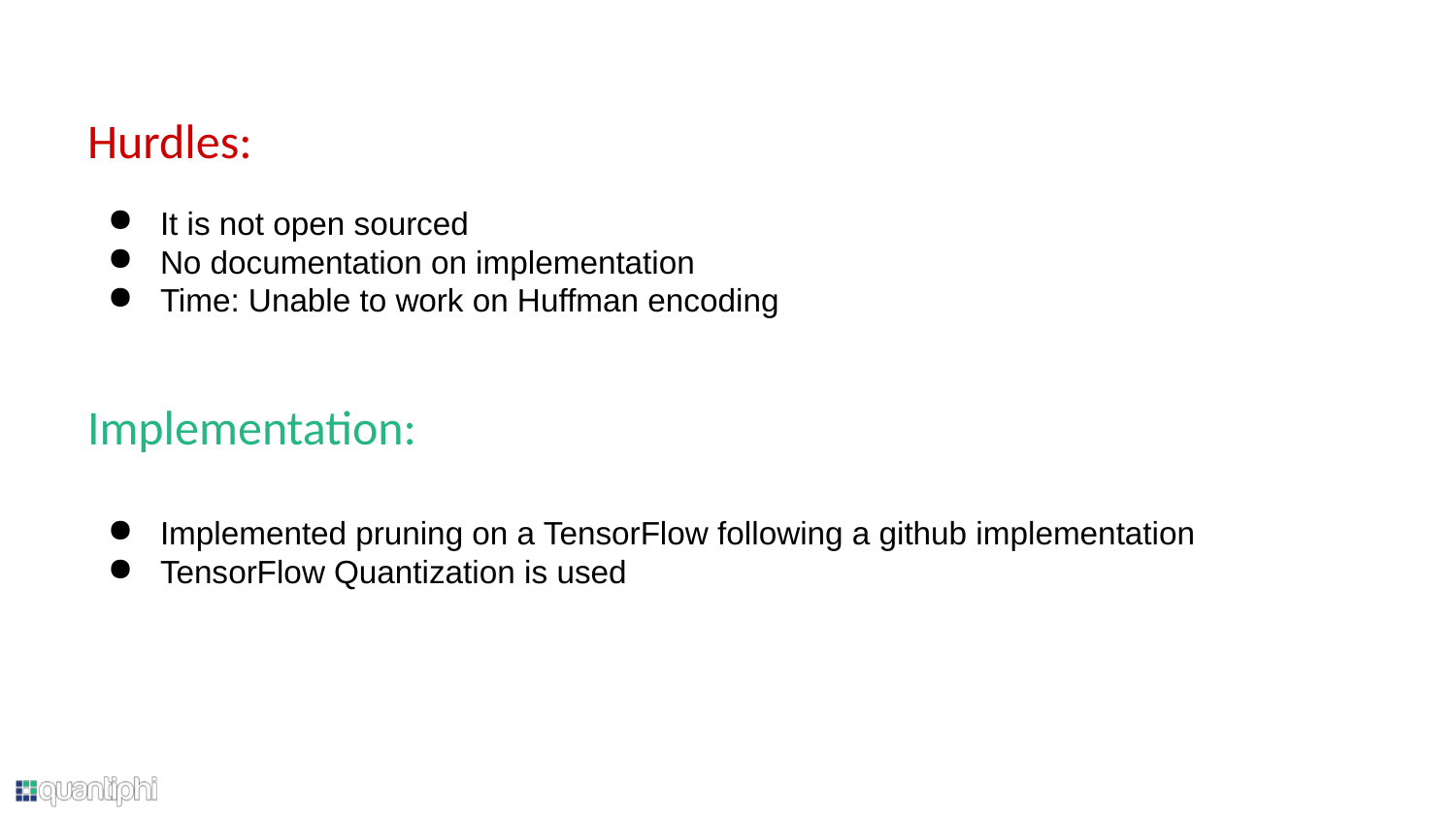

Hurdles:

It is not open sourced
No documentation on implementation
Time: Unable to work on Huffman encoding

Implementation:

Implemented pruning on a TensorFlow following a github implementation
TensorFlow Quantization is used